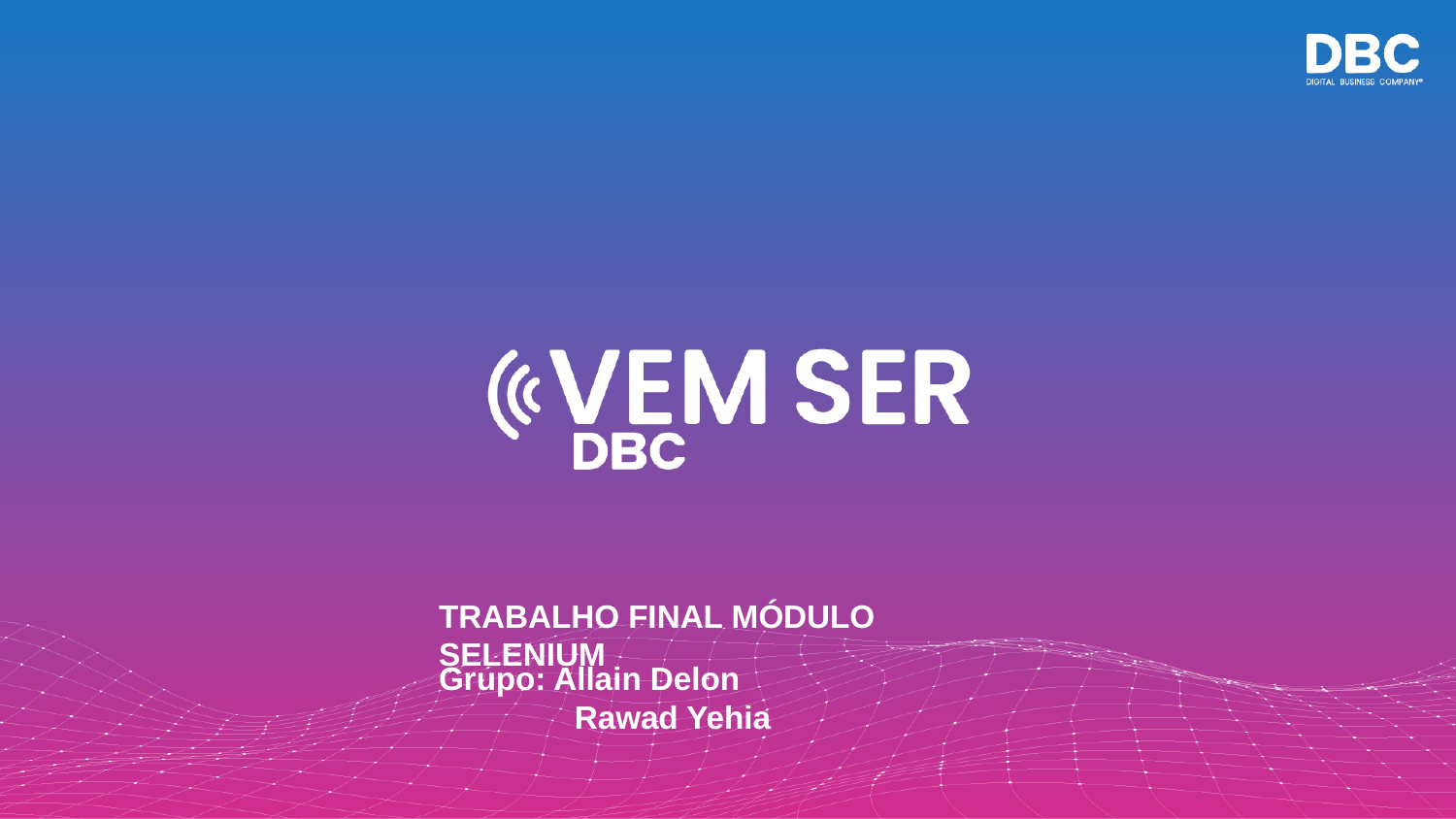

TRABALHO FINAL MÓDULO SELENIUM
Grupo: Allain Delon
       Rawad Yehia